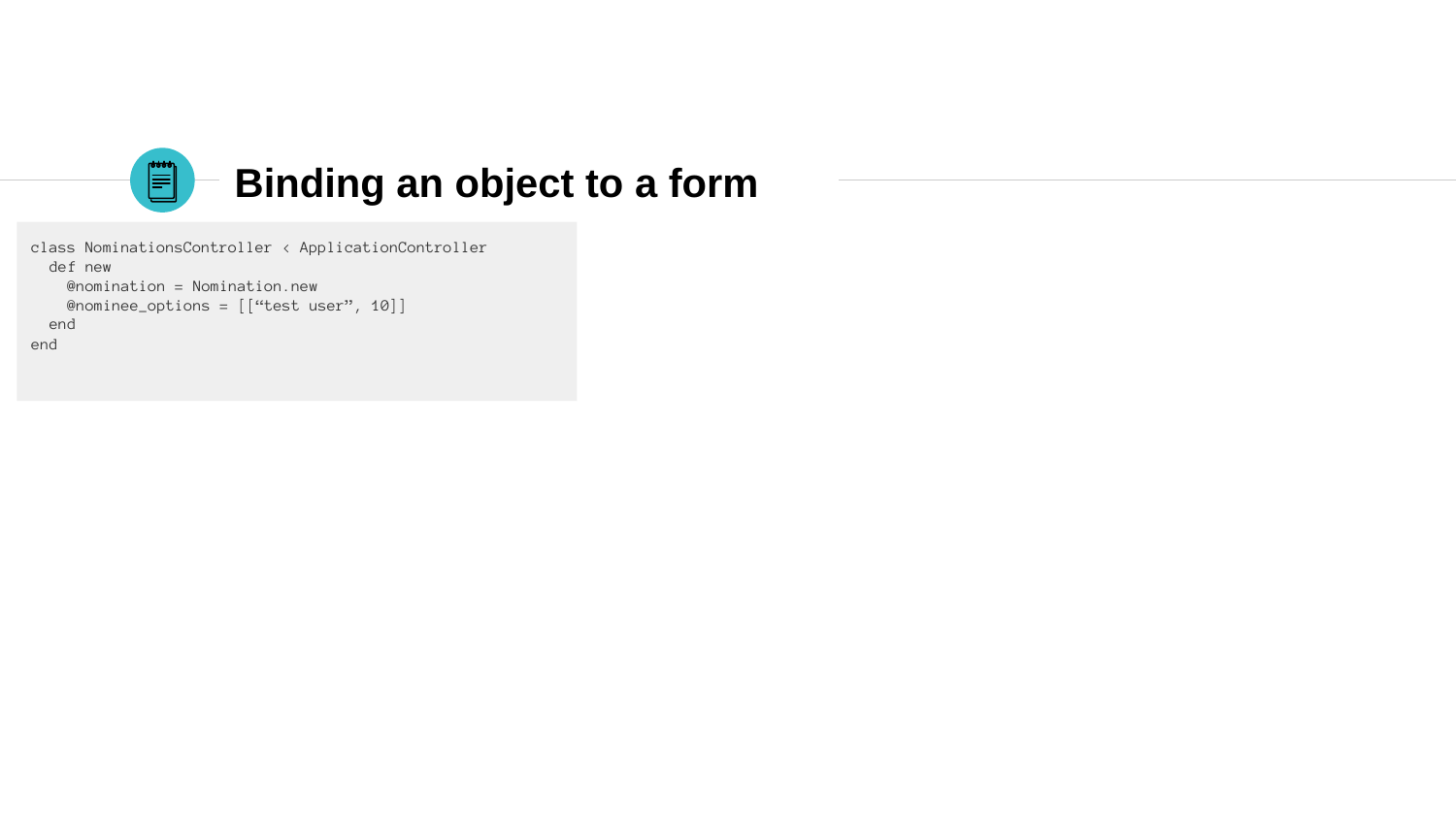

# Binding an object to a form

class NominationsController < ApplicationController
  def new
    @nomination = Nomination.new
    @nominee_options = [[“test user”, 10]]
  end
end